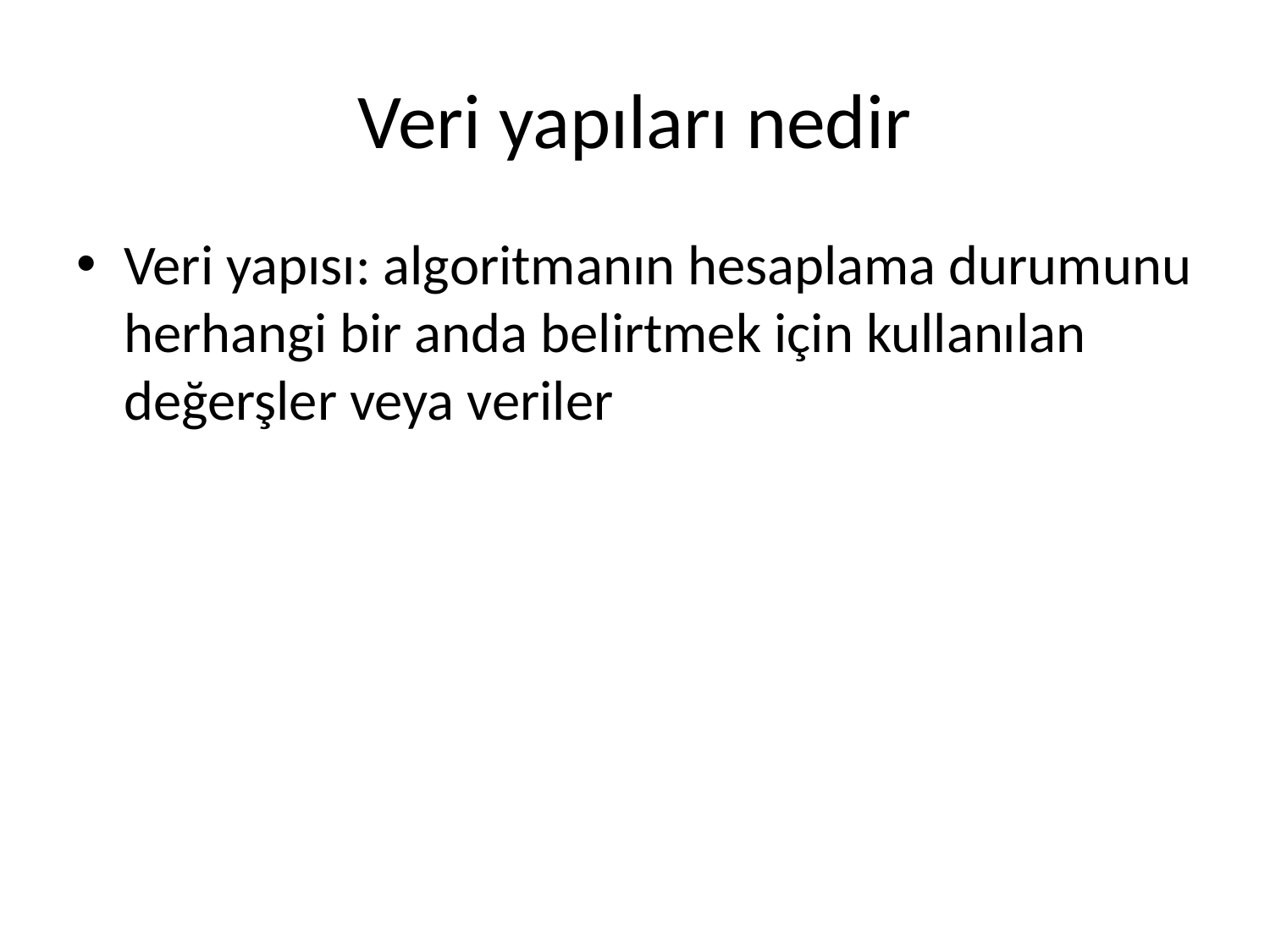

# Veri yapıları nedir
Veri yapısı: algoritmanın hesaplama durumunu herhangi bir anda belirtmek için kullanılan değerşler veya veriler